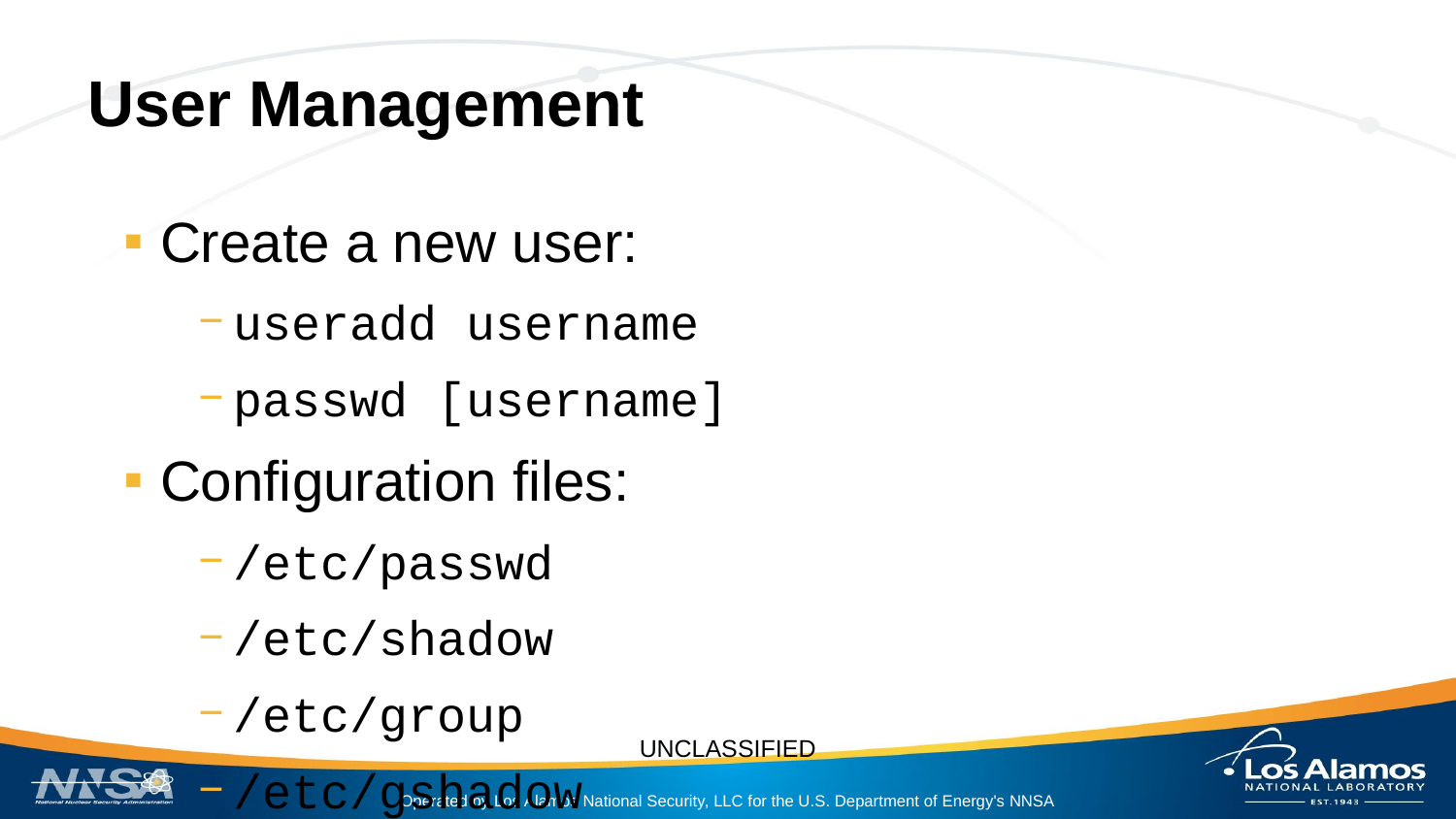

# User Management
Create a new user:
useradd username
passwd [username]
Configuration files:
/etc/passwd
/etc/shadow
/etc/group
/etc/gshadow